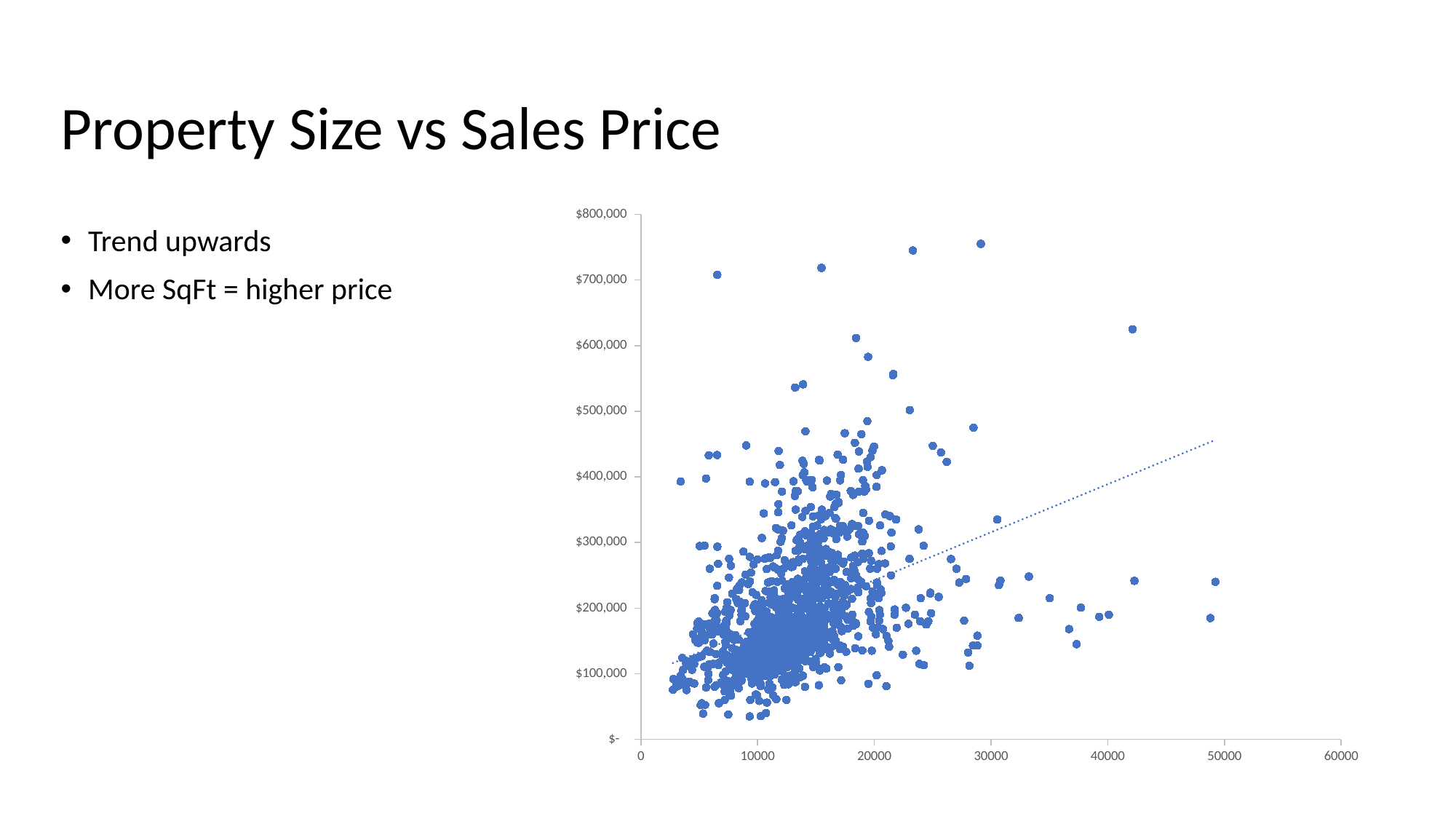

# Property Size vs Sales Price

### Chart

| Category | Sum of SalePrice |
|---|---|
Trend upwards
More SqFt = higher price